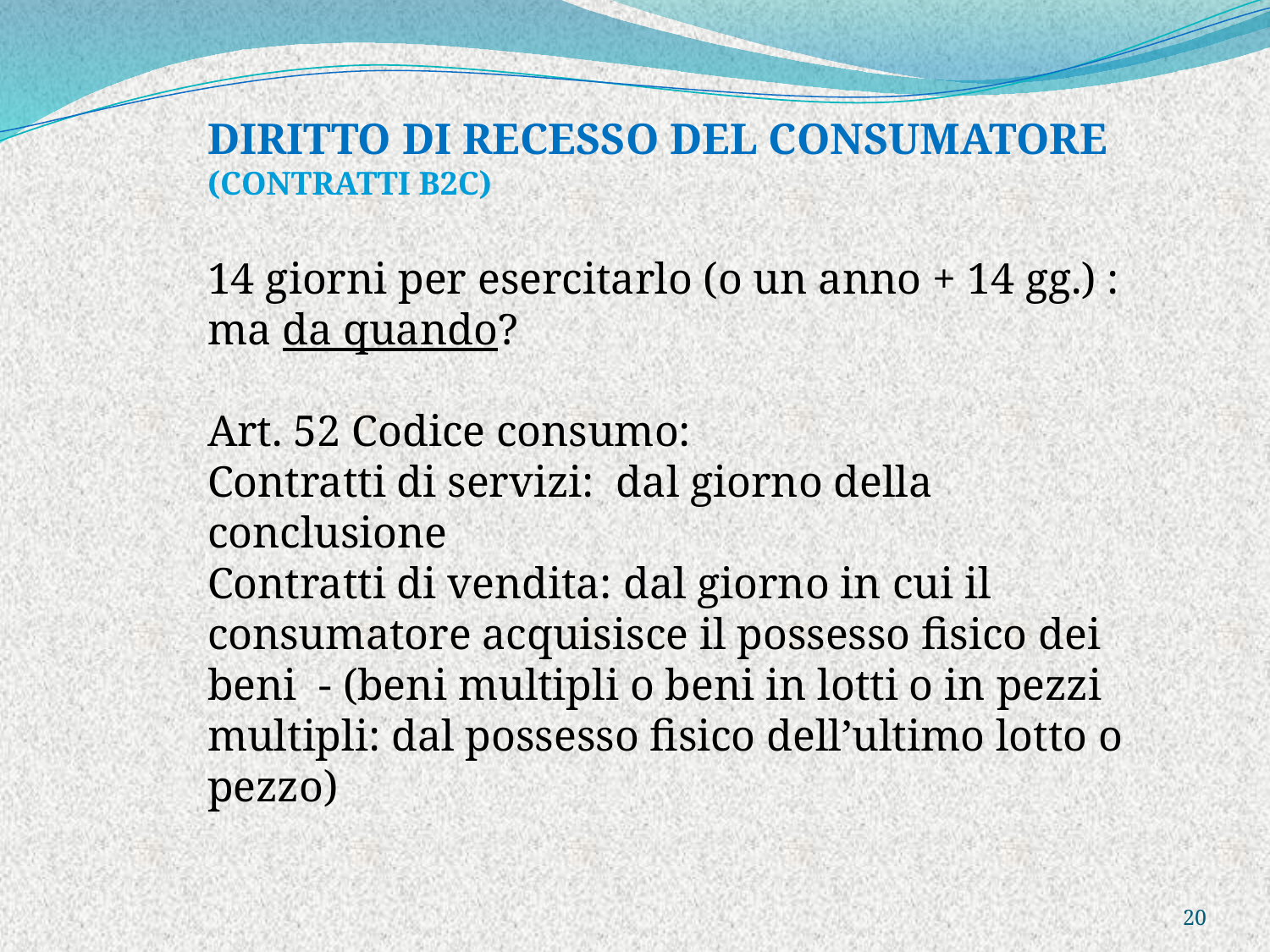

DIRITTO DI RECESSO DEL CONSUMATORE
(CONTRATTI B2C)

14 giorni per esercitarlo (o un anno + 14 gg.) :  ma da quando?

Art. 52 Codice consumo:
Contratti di servizi:  dal giorno della conclusione
Contratti di vendita: dal giorno in cui il consumatore acquisisce il possesso fisico dei beni  - (beni multipli o beni in lotti o in pezzi multipli: dal possesso fisico dell’ultimo lotto o pezzo)

20